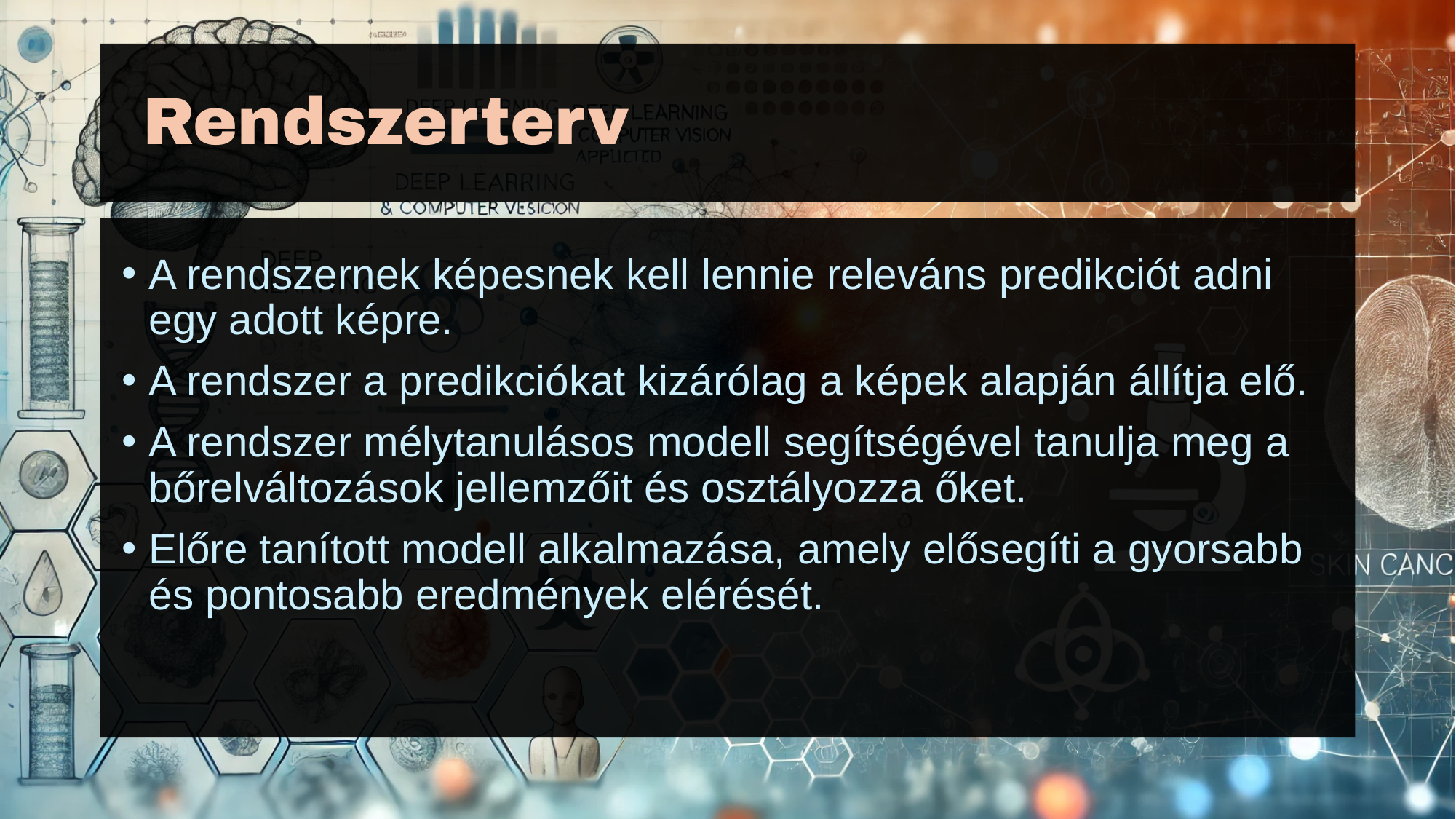

# Rendszerterv
A rendszernek képesnek kell lennie releváns predikciót adni egy adott képre.
A rendszer a predikciókat kizárólag a képek alapján állítja elő.
A rendszer mélytanulásos modell segítségével tanulja meg a bőrelváltozások jellemzőit és osztályozza őket.
Előre tanított modell alkalmazása, amely elősegíti a gyorsabb és pontosabb eredmények elérését.